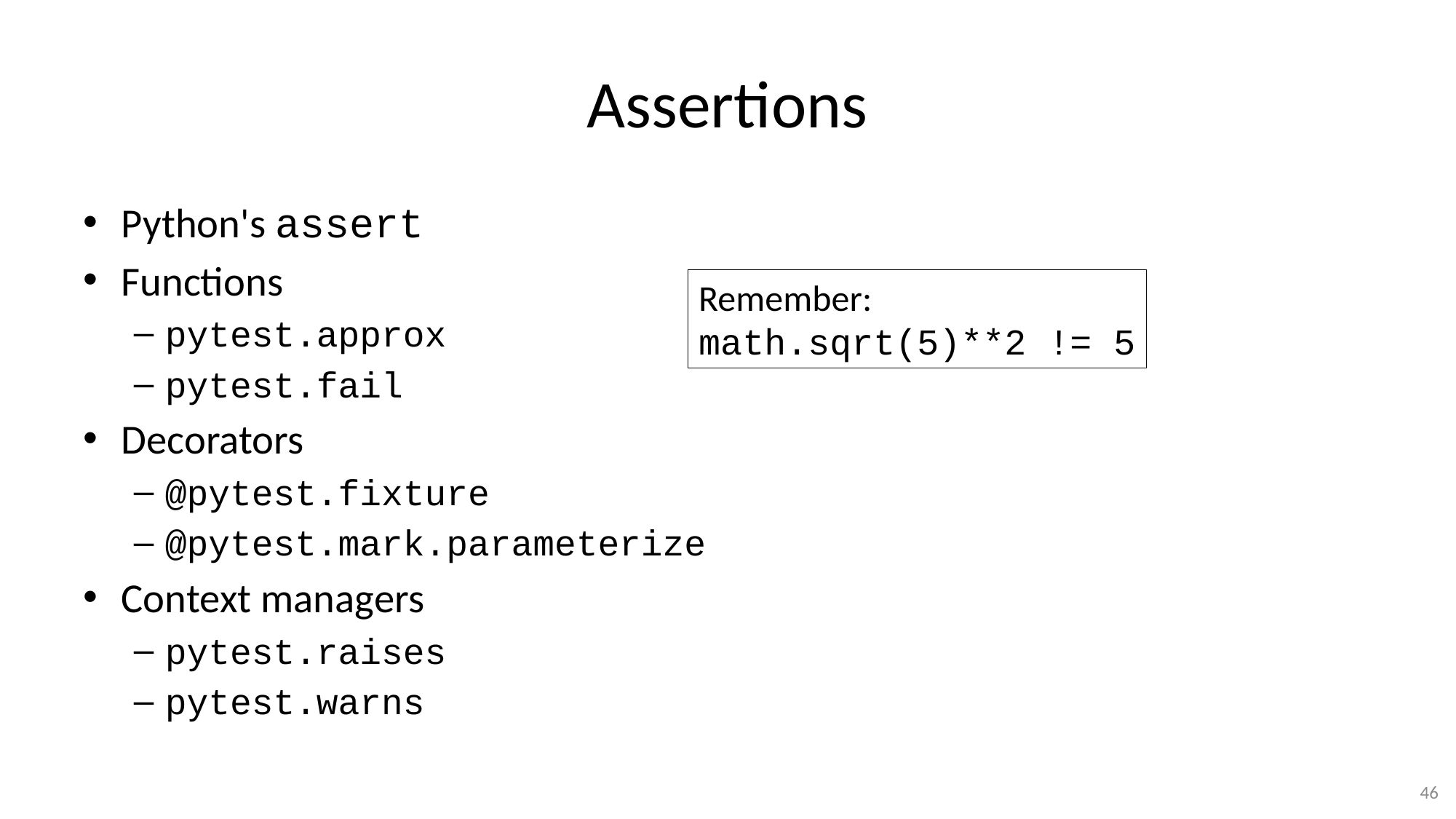

# Assertions
Python's assert
Functions
pytest.approx
pytest.fail
Decorators
@pytest.fixture
@pytest.mark.parameterize
Context managers
pytest.raises
pytest.warns

Remember:
math.sqrt(5)**2 != 5
46